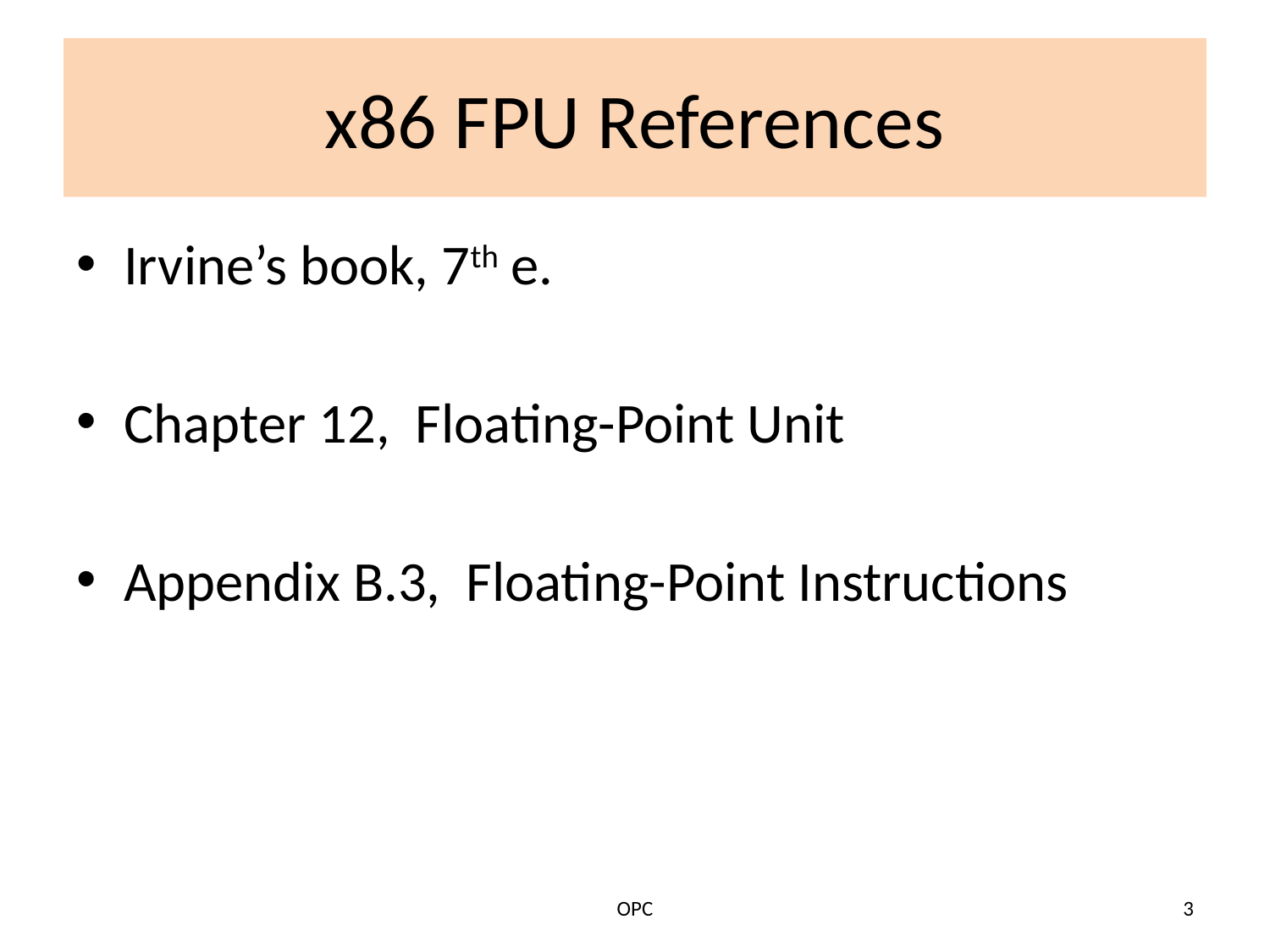

# x86 FPU References
Irvine’s book, 7th e.

Chapter 12,  Floating-Point Unit

Appendix B.3,  Floating-Point Instructions
OPC
3